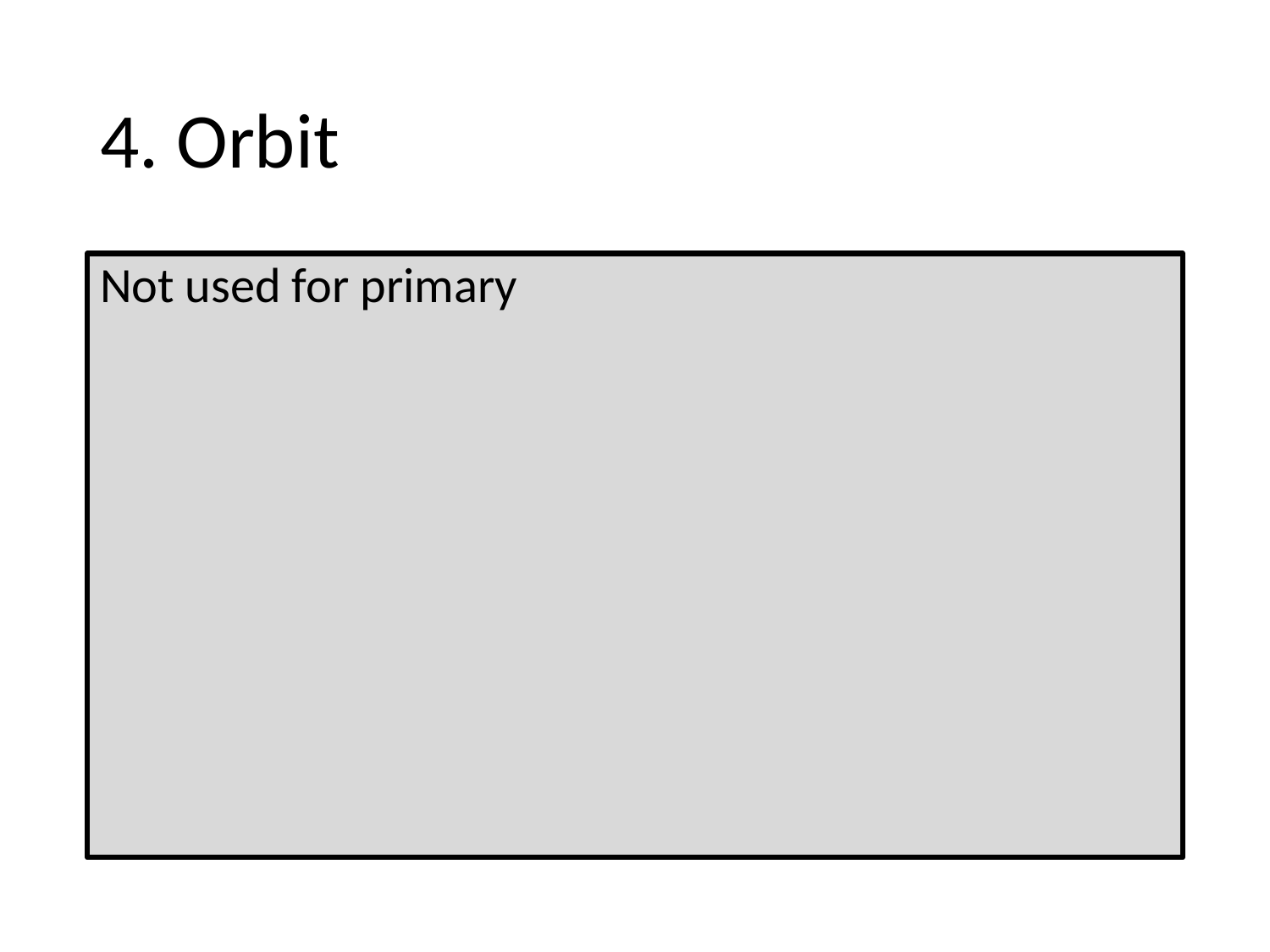

# 4. Orbit
Not used for primary